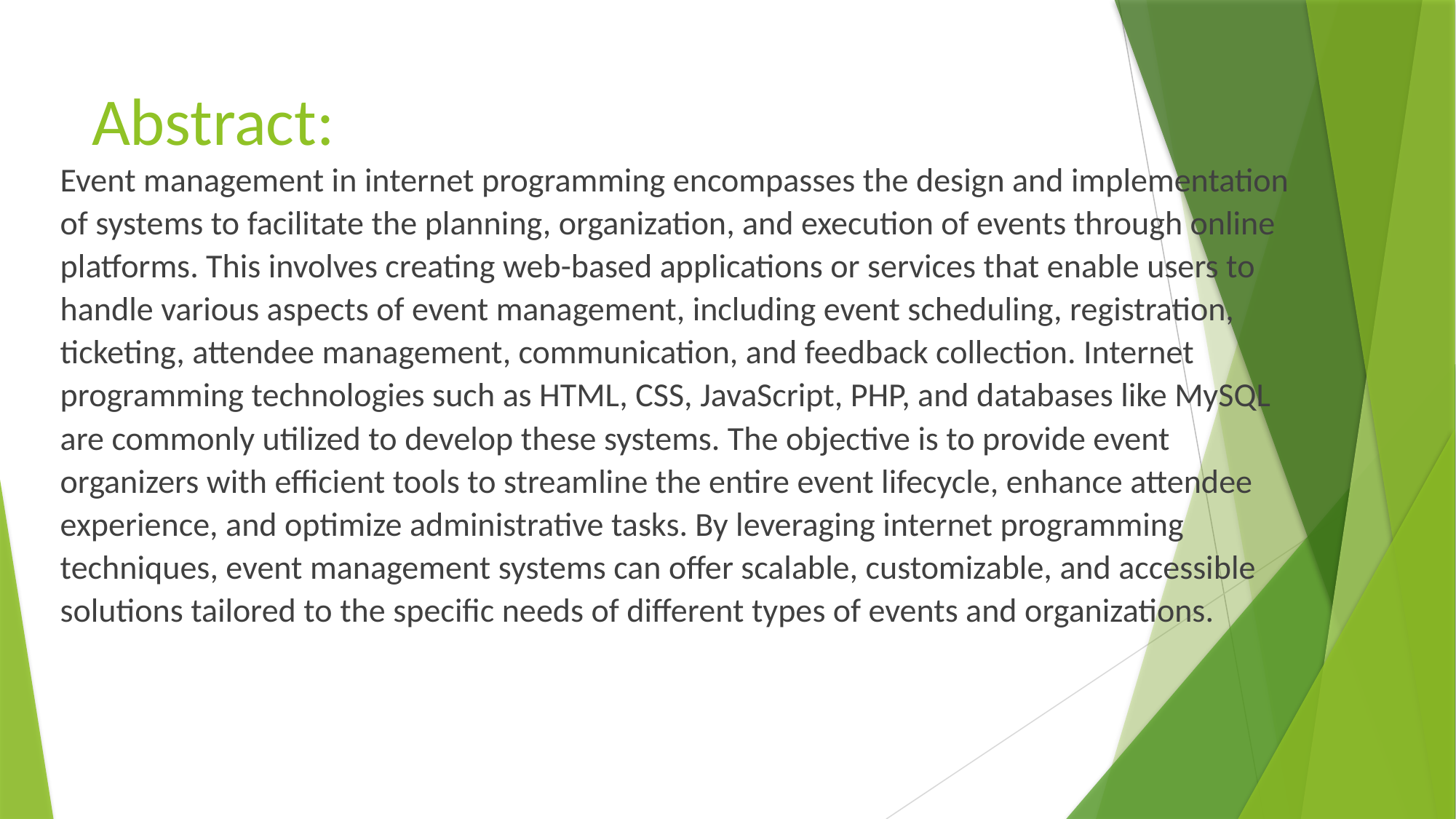

# Abstract:
Event management in internet programming encompasses the design and implementation of systems to facilitate the planning, organization, and execution of events through online platforms. This involves creating web-based applications or services that enable users to handle various aspects of event management, including event scheduling, registration, ticketing, attendee management, communication, and feedback collection. Internet programming technologies such as HTML, CSS, JavaScript, PHP, and databases like MySQL are commonly utilized to develop these systems. The objective is to provide event organizers with efficient tools to streamline the entire event lifecycle, enhance attendee experience, and optimize administrative tasks. By leveraging internet programming techniques, event management systems can offer scalable, customizable, and accessible solutions tailored to the specific needs of different types of events and organizations.